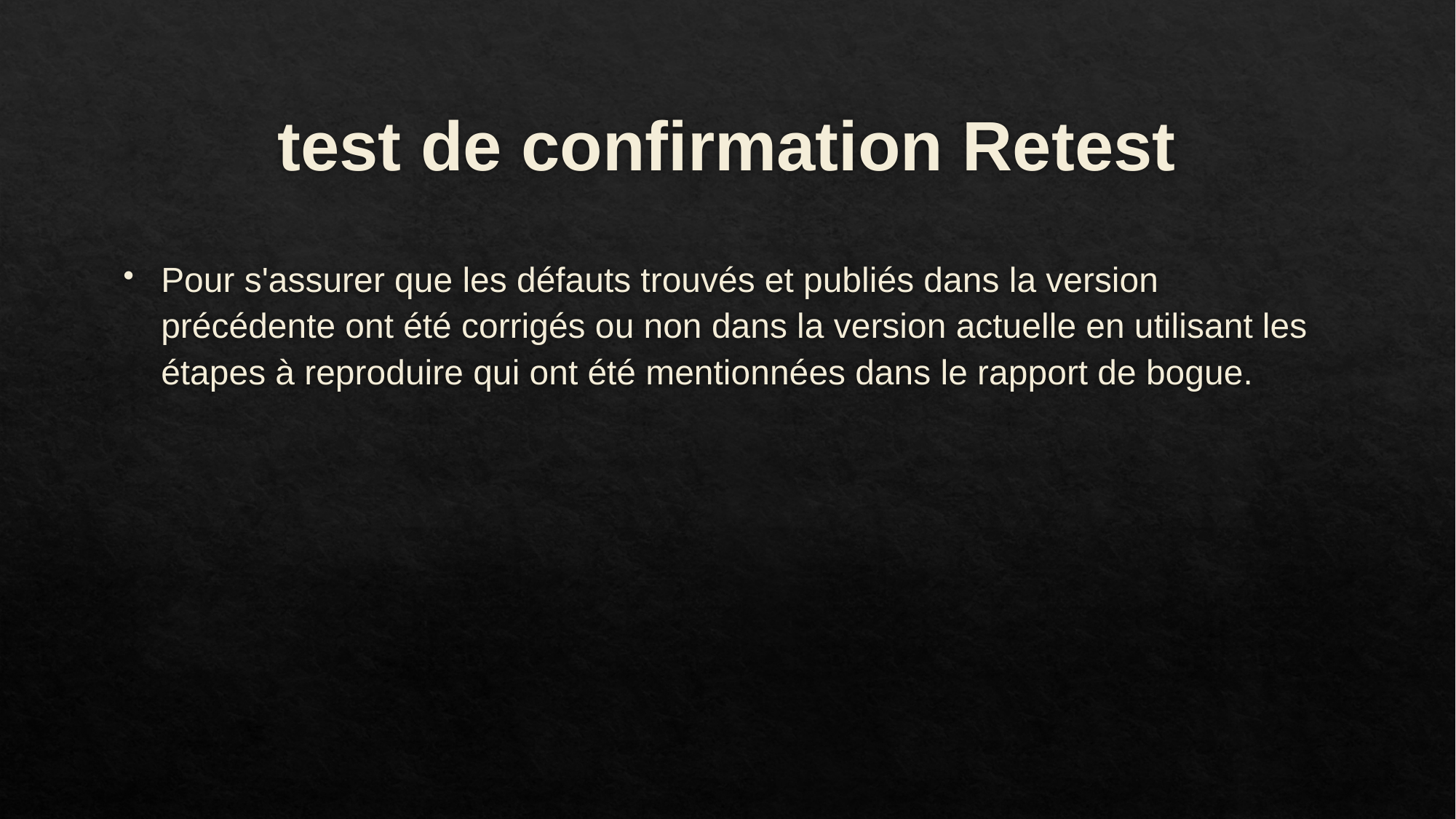

# test de confirmation Retest
Pour s'assurer que les défauts trouvés et publiés dans la version précédente ont été corrigés ou non dans la version actuelle en utilisant les étapes à reproduire qui ont été mentionnées dans le rapport de bogue.